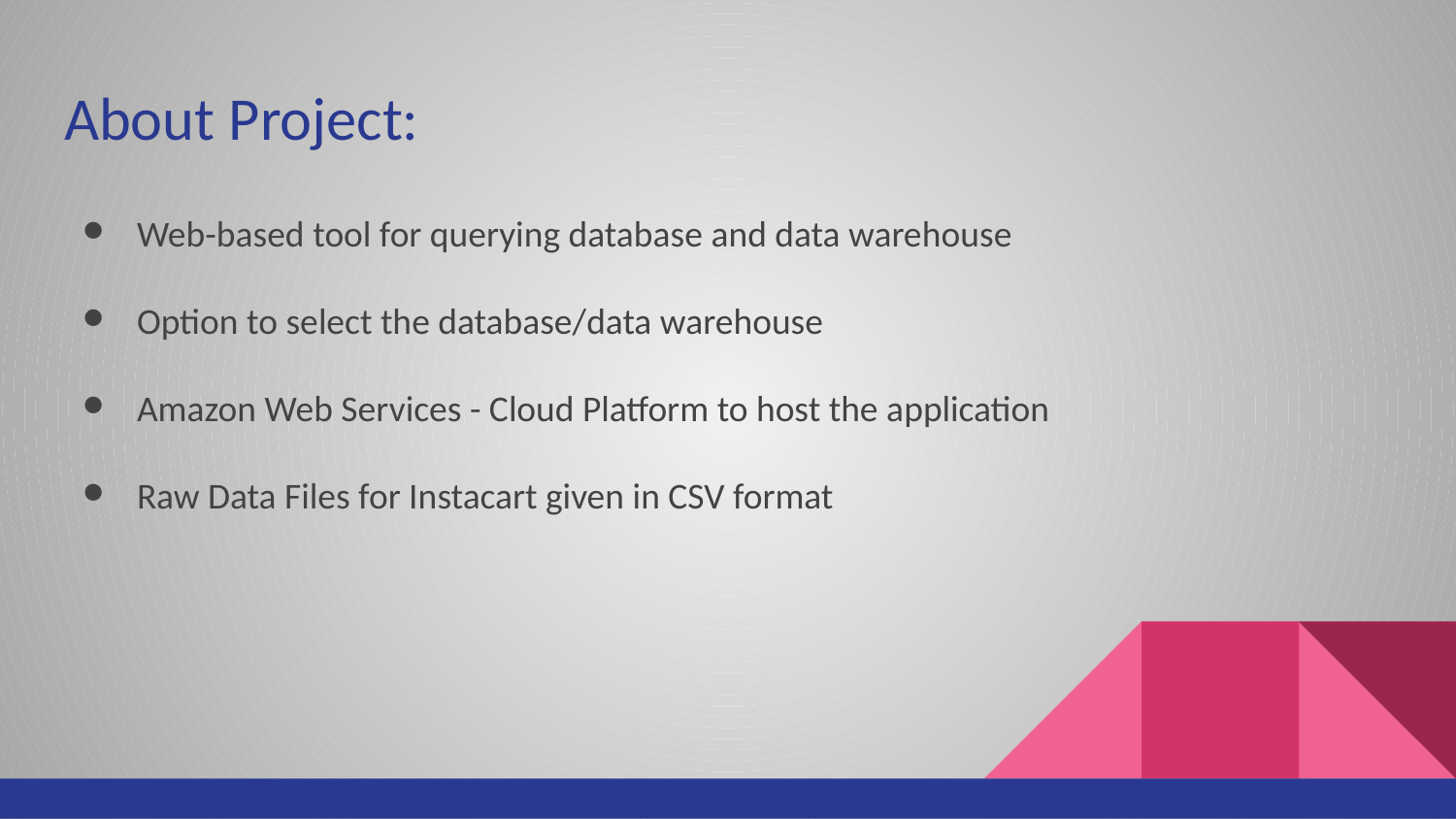

# About Project:
Web-based tool for querying database and data warehouse

Option to select the database/data warehouse

Amazon Web Services - Cloud Platform to host the application

Raw Data Files for Instacart given in CSV format